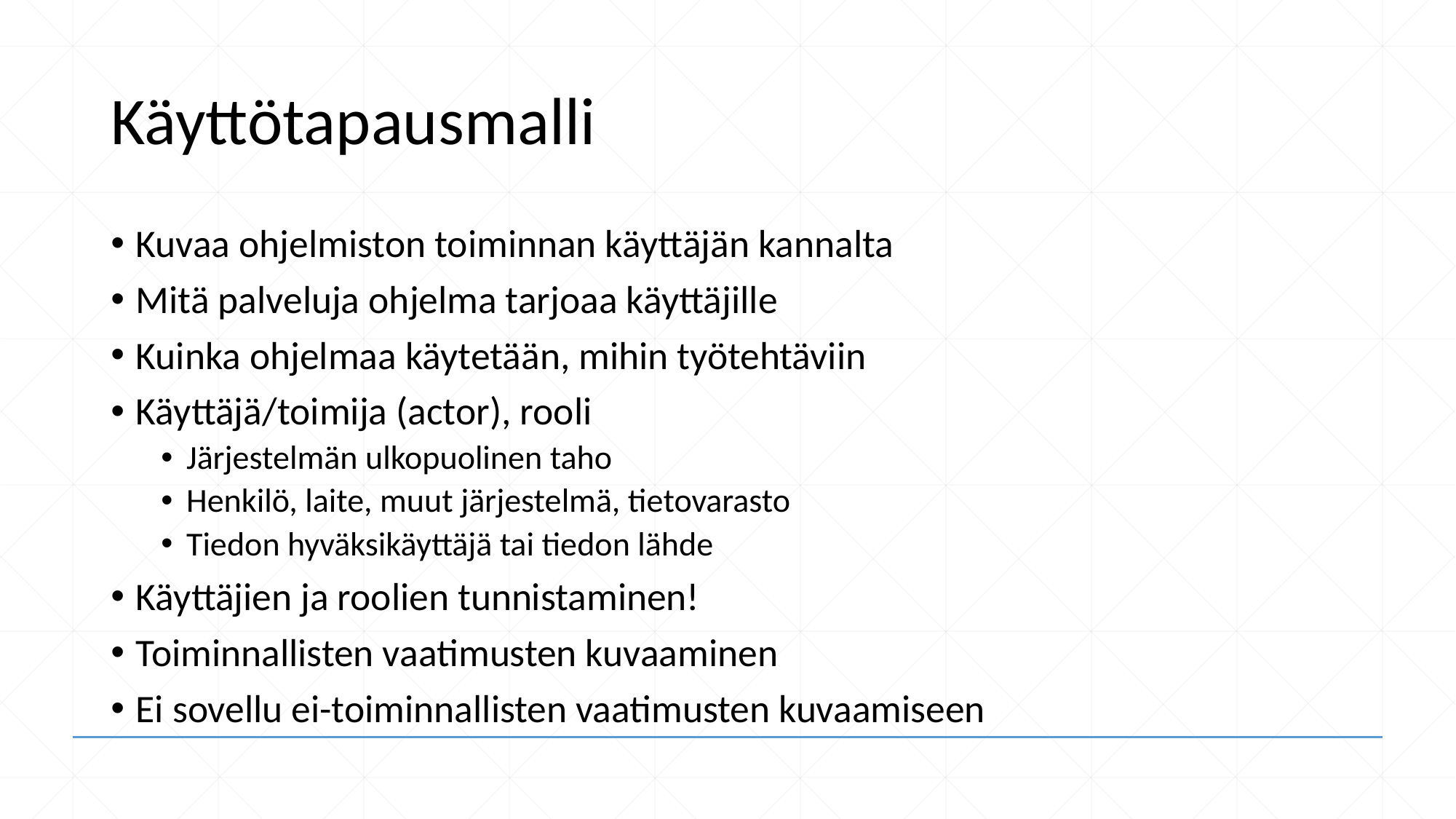

# Käyttötapausmalli
Kuvaa ohjelmiston toiminnan käyttäjän kannalta
Mitä palveluja ohjelma tarjoaa käyttäjille
Kuinka ohjelmaa käytetään, mihin työtehtäviin
Käyttäjä/toimija (actor), rooli
Järjestelmän ulkopuolinen taho
Henkilö, laite, muut järjestelmä, tietovarasto
Tiedon hyväksikäyttäjä tai tiedon lähde
Käyttäjien ja roolien tunnistaminen!
Toiminnallisten vaatimusten kuvaaminen
Ei sovellu ei-toiminnallisten vaatimusten kuvaamiseen